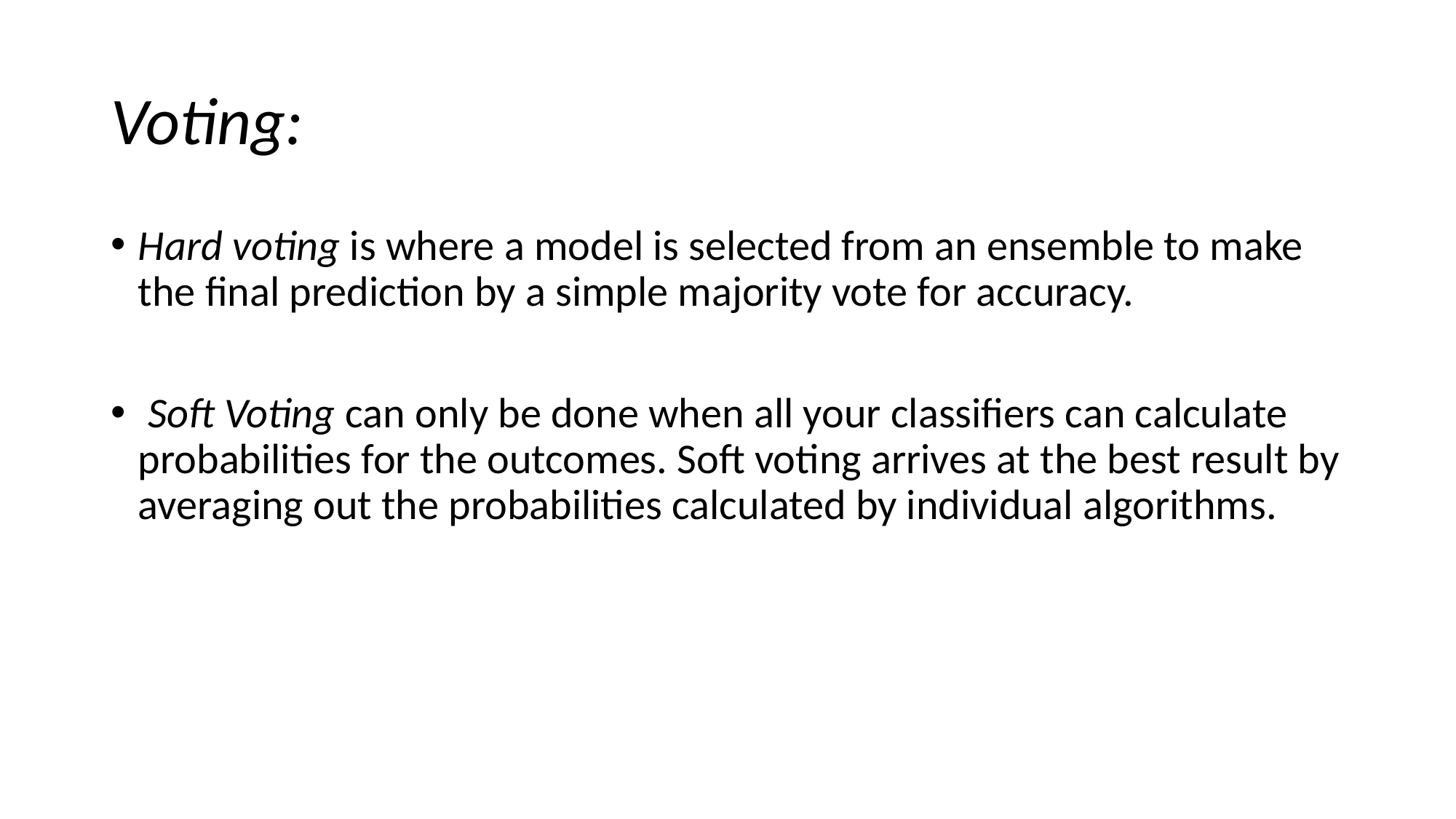

# Voting:
Hard voting is where a model is selected from an ensemble to make the final prediction by a simple majority vote for accuracy.

 Soft Voting can only be done when all your classifiers can calculate probabilities for the outcomes. Soft voting arrives at the best result by averaging out the probabilities calculated by individual algorithms.